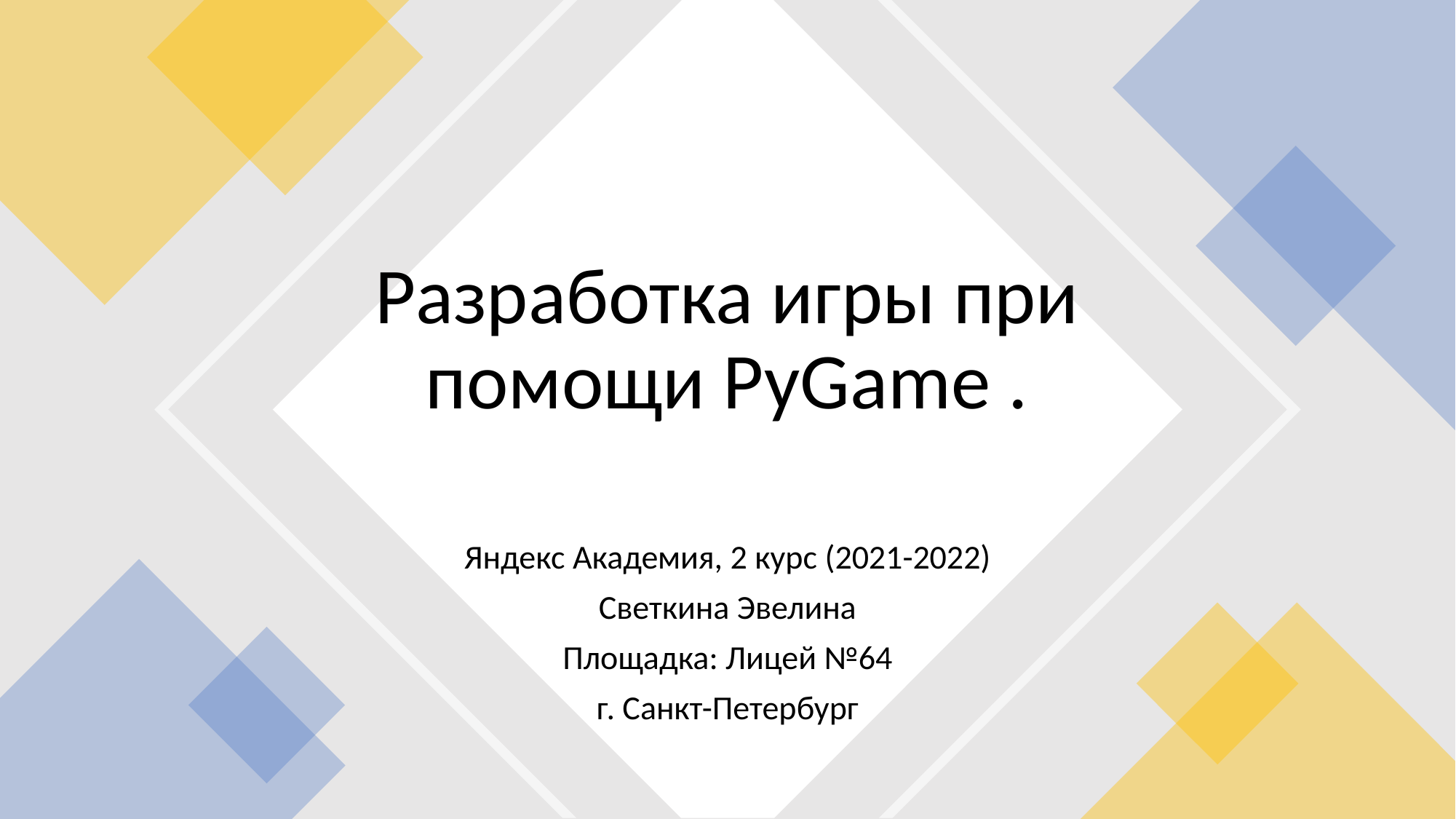

Разработка игры при помощи PyGame .
Яндекс Академия, 2 курс (2021-2022)
Светкина Эвелина
Площадка: Лицей №64
г. Санкт-Петербург